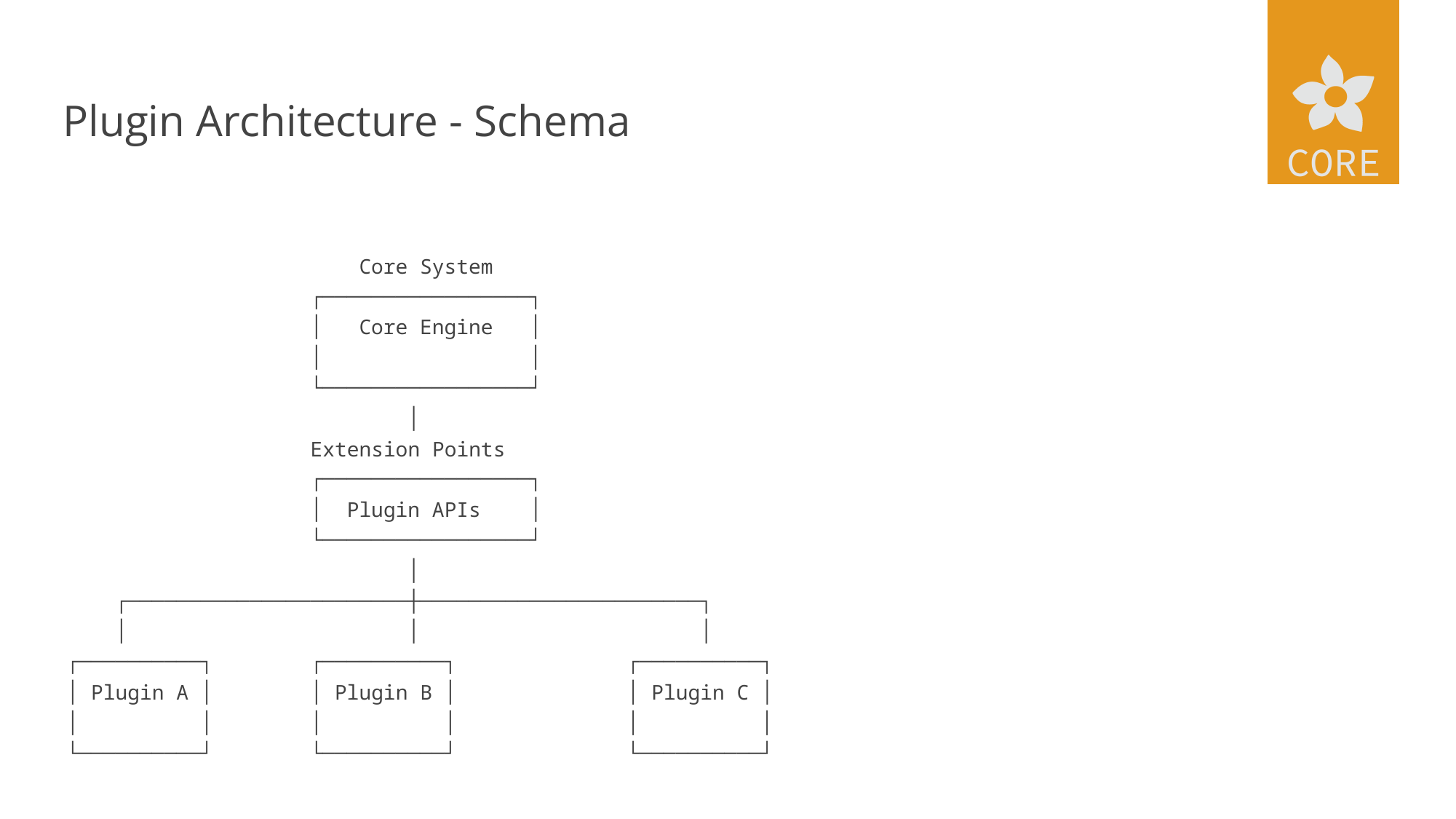

# Plugin Architecture - Schema

                        Core System
                    ┌─────────────────┐
                    │   Core Engine   │
                    │                 │
                    └─────────────────┘
                            │
                    Extension Points
                    ┌─────────────────┐
                    │  Plugin APIs    │
                    └─────────────────┘
                            │
    ┌───────────────────────┼───────────────────────┐
    │                       │                       │
┌──────────┐        ┌──────────┐              ┌──────────┐
│ Plugin A │        │ Plugin B │              │ Plugin C │
│          │        │          │              │          │
└──────────┘        └──────────┘              └──────────┘